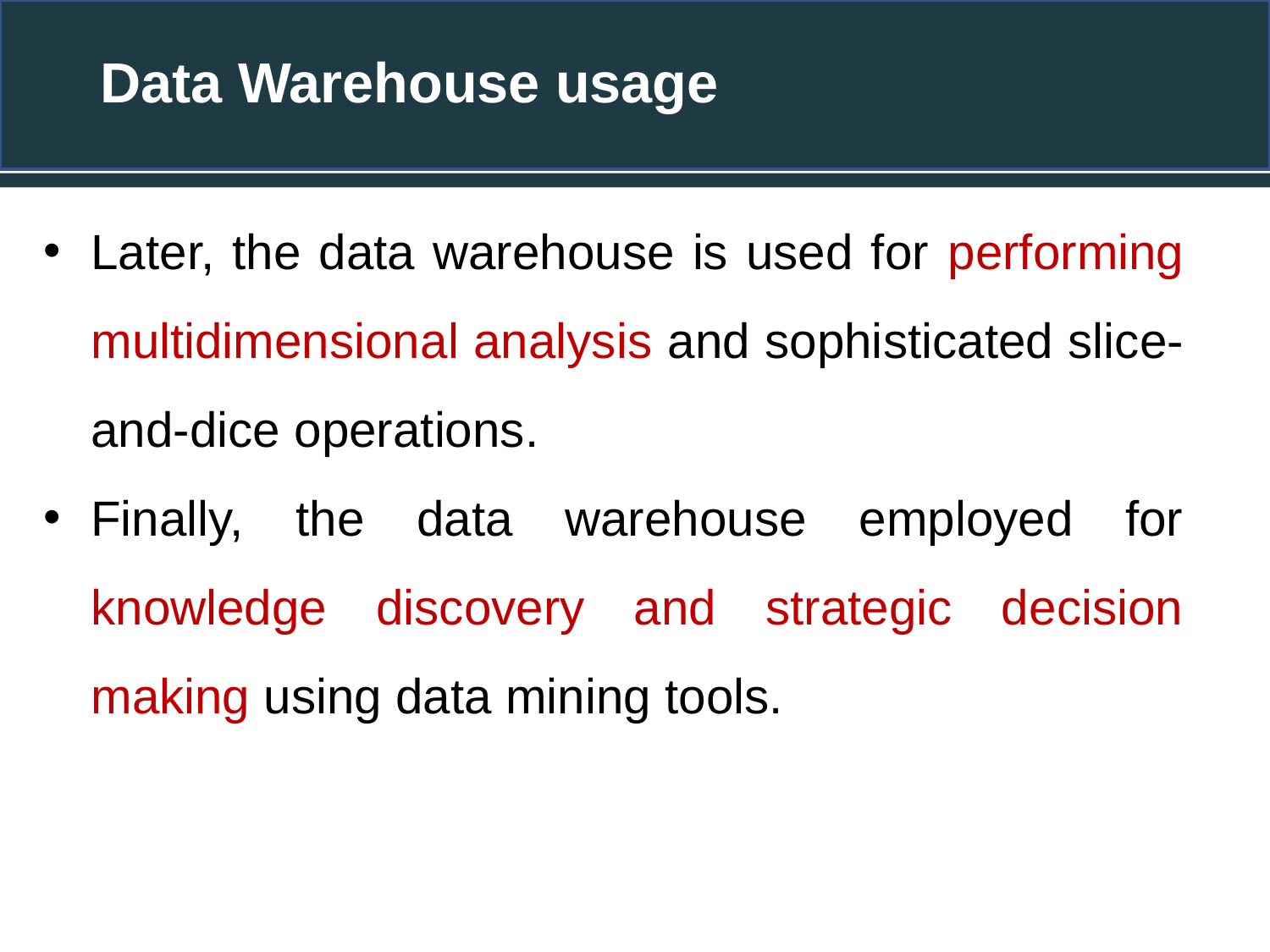

# Data Warehouse usage
Later, the data warehouse is used for performing multidimensional analysis and sophisticated slice-and-dice operations.
Finally, the data warehouse employed for knowledge discovery and strategic decision making using data mining tools.